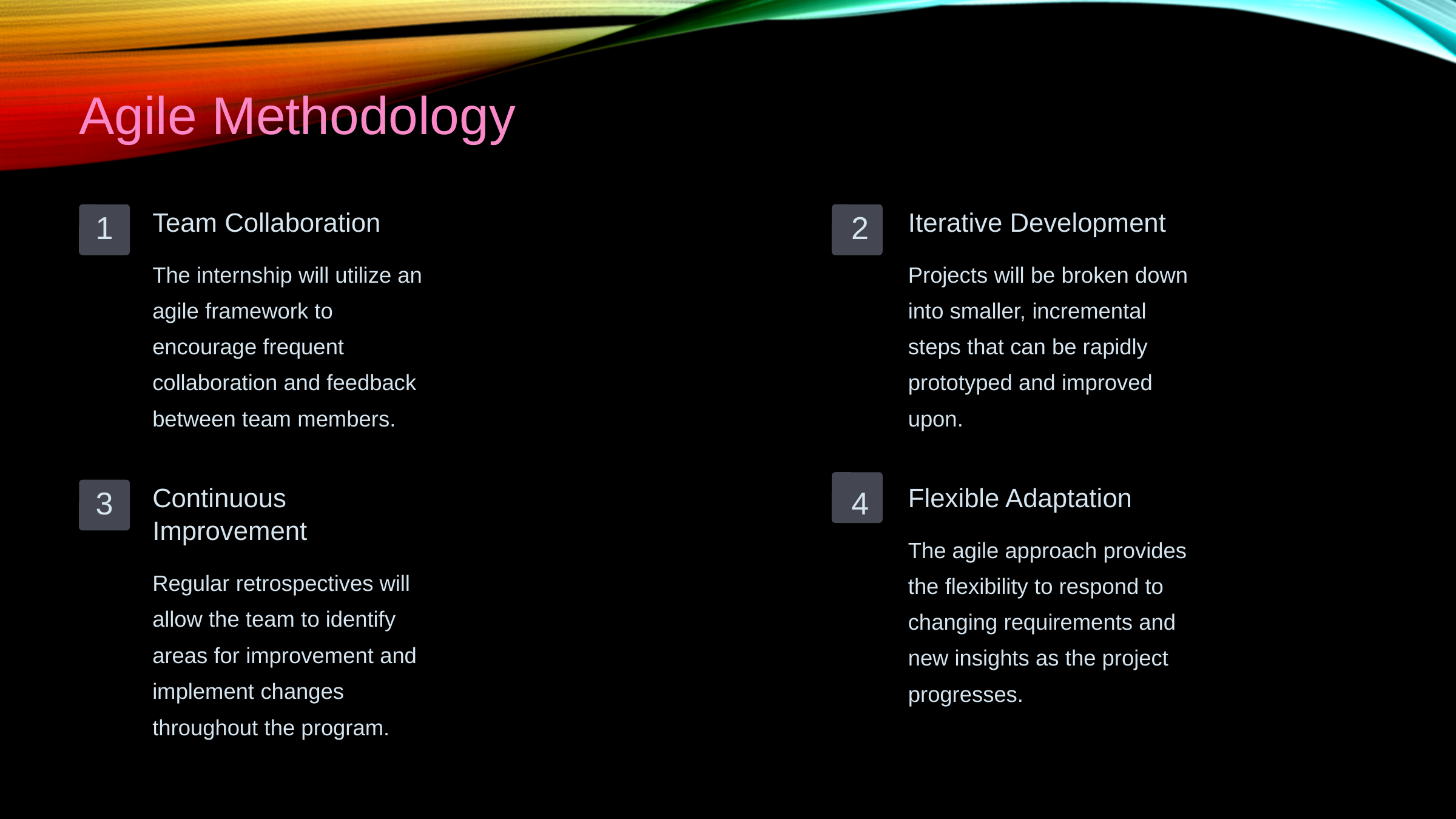

Agile Methodology

Team Collaboration

Iterative Development
1
2
The internship will utilize an agile framework to encourage frequent collaboration and feedback between team members.
Projects will be broken down into smaller, incremental steps that can be rapidly prototyped and improved upon.

Continuous Improvement
Flexible Adaptation
3
4
The agile approach provides the flexibility to respond to changing requirements and new insights as the project progresses.
Regular retrospectives will allow the team to identify areas for improvement and implement changes throughout the program.